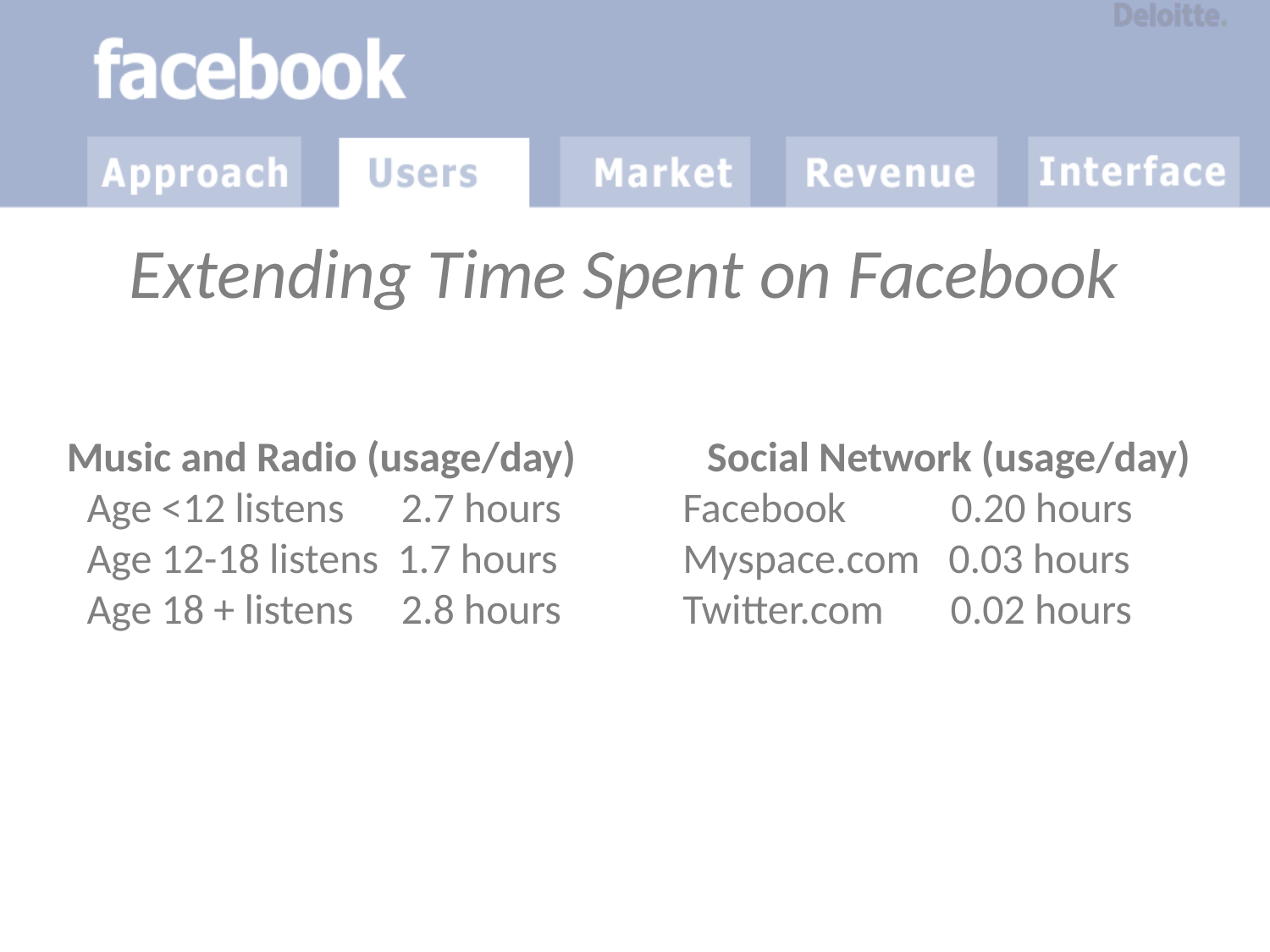

# Extending Time Spent on Facebook
Music and Radio (usage/day)
Age <12 listens      2.7 hours
Age 12-18 listens  1.7 hours
Age 18 + listens     2.8 hours

Social Network (usage/day)
Facebook           0.20 hours
Myspace.com   0.03 hours
Twitter.com       0.02 hours